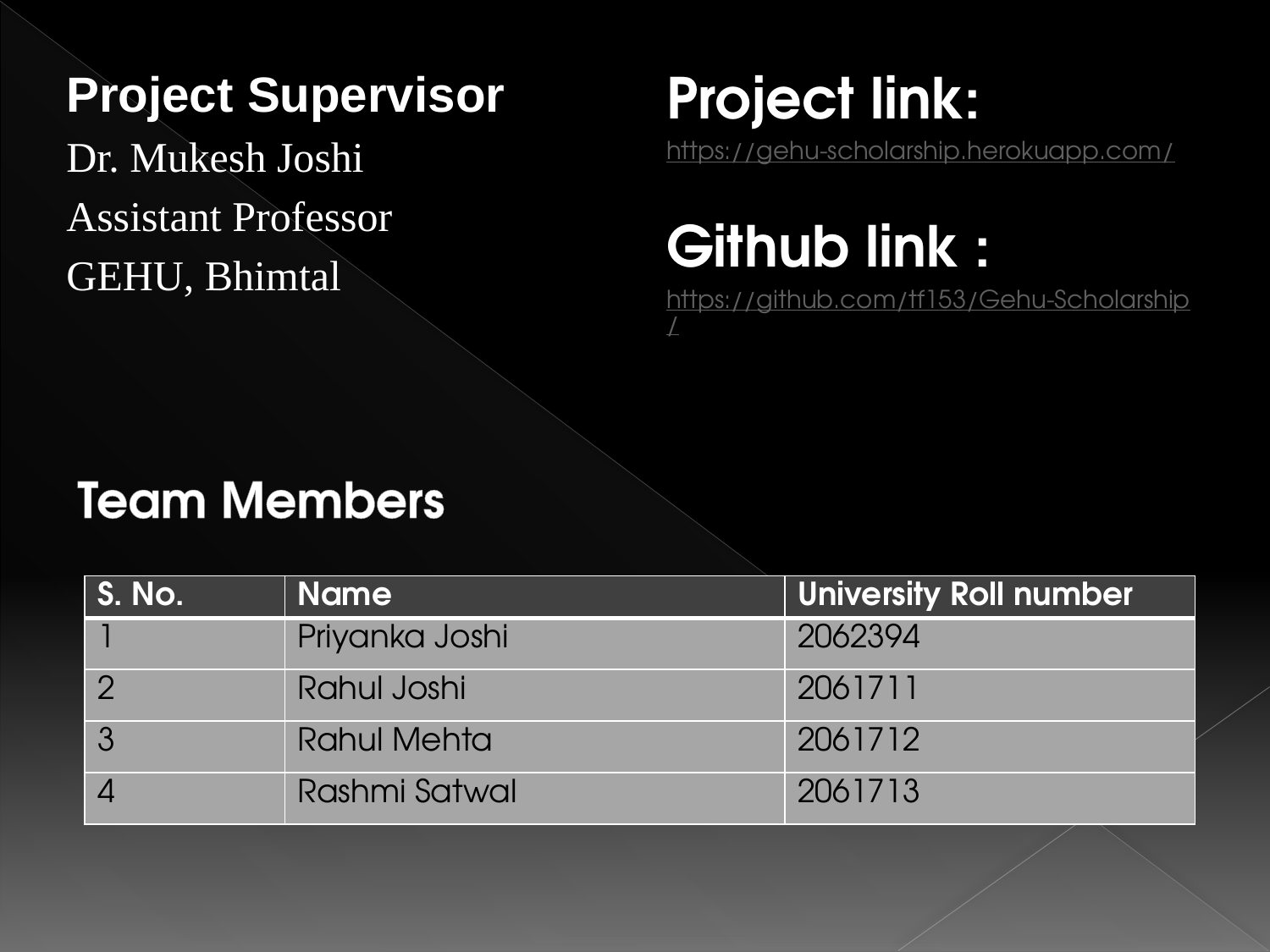

Project link:
https://gehu-scholarship.herokuapp.com/

Github link :
https://github.com/tf153/Gehu-Scholarship/

Project Supervisor
Dr. Mukesh Joshi
Assistant Professor
GEHU, Bhimtal

# Team Members
| S. No. | Name | University Roll number |
| --- | --- | --- |
| 1 | Priyanka Joshi | 2062394 |
| 2 | Rahul Joshi | 2061711 |
| 3 | Rahul Mehta | 2061712 |
| 4 | Rashmi Satwal | 2061713 |